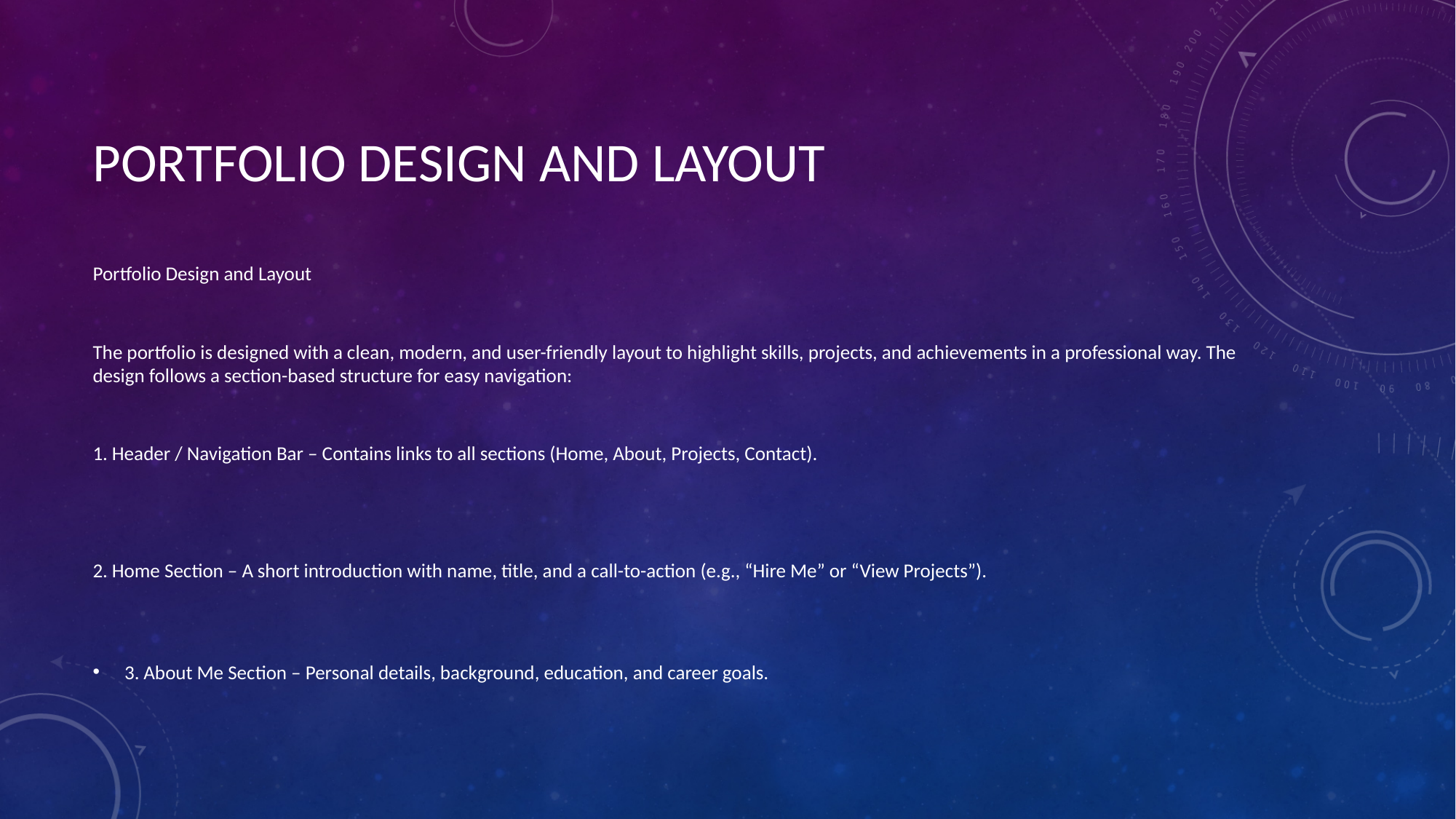

# Portfolio design and layout
Portfolio Design and Layout

The portfolio is designed with a clean, modern, and user-friendly layout to highlight skills, projects, and achievements in a professional way. The design follows a section-based structure for easy navigation:

1. Header / Navigation Bar – Contains links to all sections (Home, About, Projects, Contact).

2. Home Section – A short introduction with name, title, and a call-to-action (e.g., “Hire Me” or “View Projects”).

3. About Me Section – Personal details, background, education, and career goals.